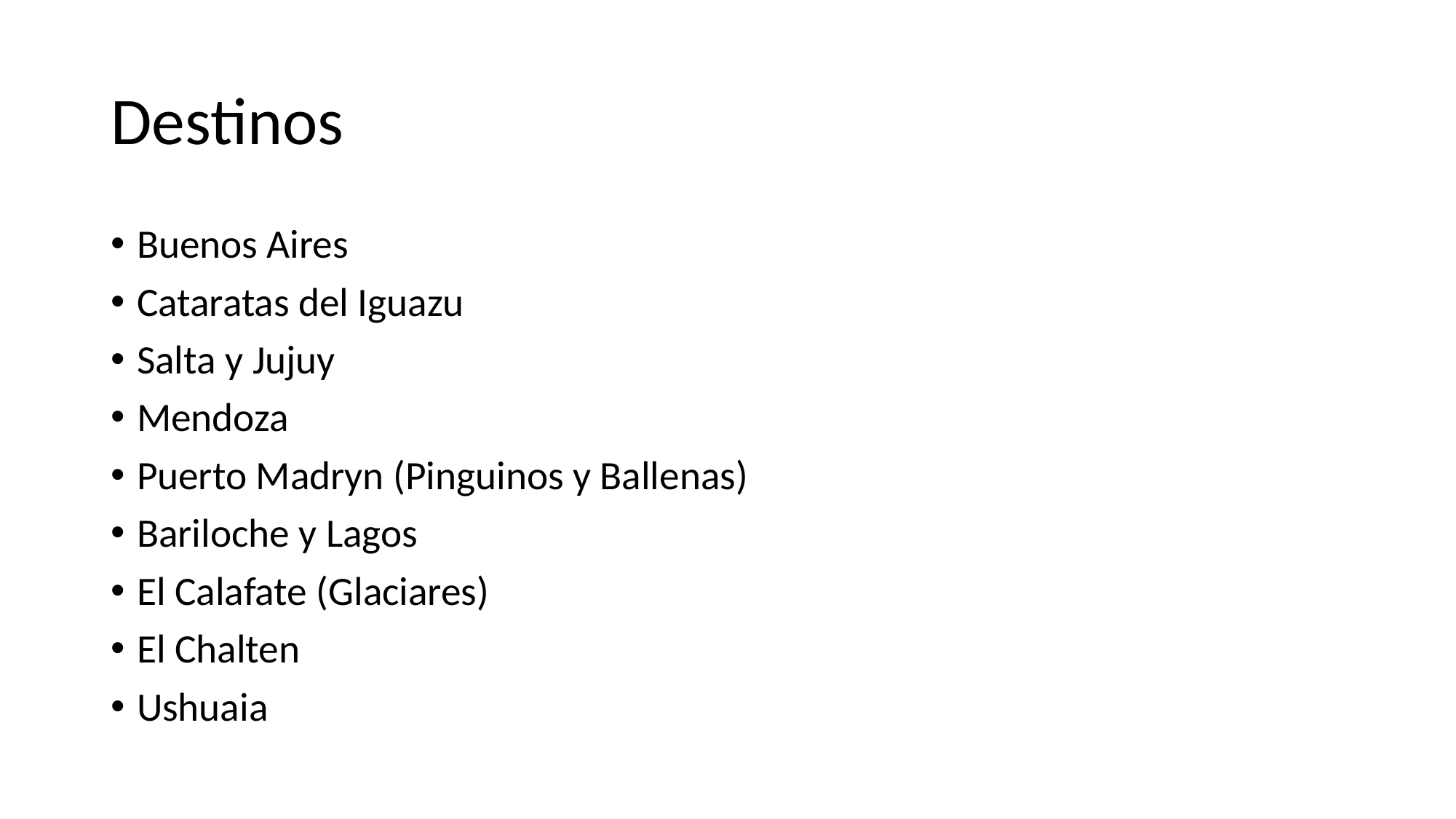

# Destinos
Buenos Aires
Cataratas del Iguazu
Salta y Jujuy
Mendoza
Puerto Madryn (Pinguinos y Ballenas)
Bariloche y Lagos
El Calafate (Glaciares)
El Chalten
Ushuaia